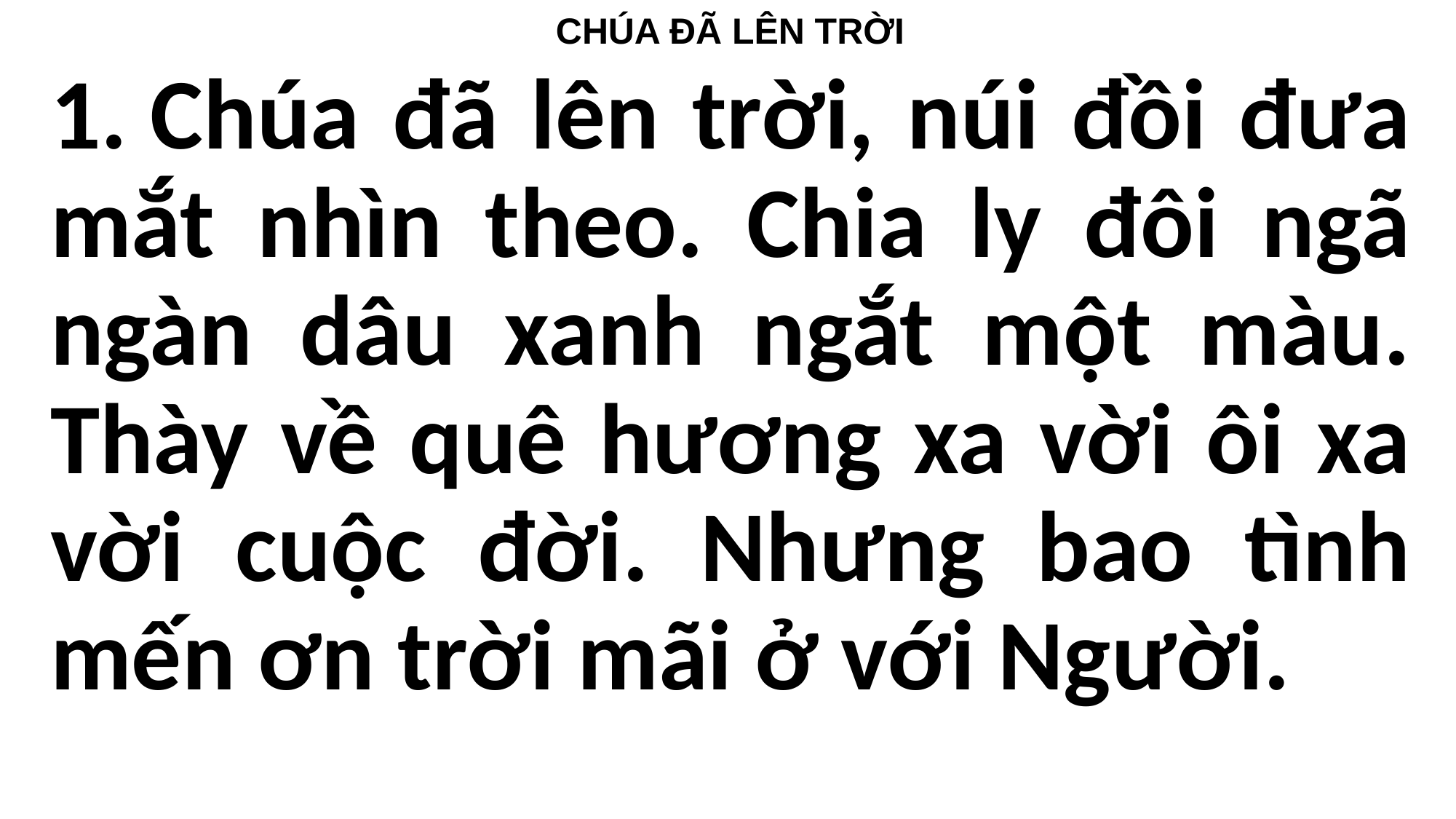

# CHÚA ĐÃ LÊN TRỜI
1. Chúa đã lên trời, núi đồi đưa mắt nhìn theo. Chia ly đôi ngã ngàn dâu xanh ngắt một màu. Thày về quê hương xa vời ôi xa vời cuộc đời. Nhưng bao tình mến ơn trời mãi ở với Người.